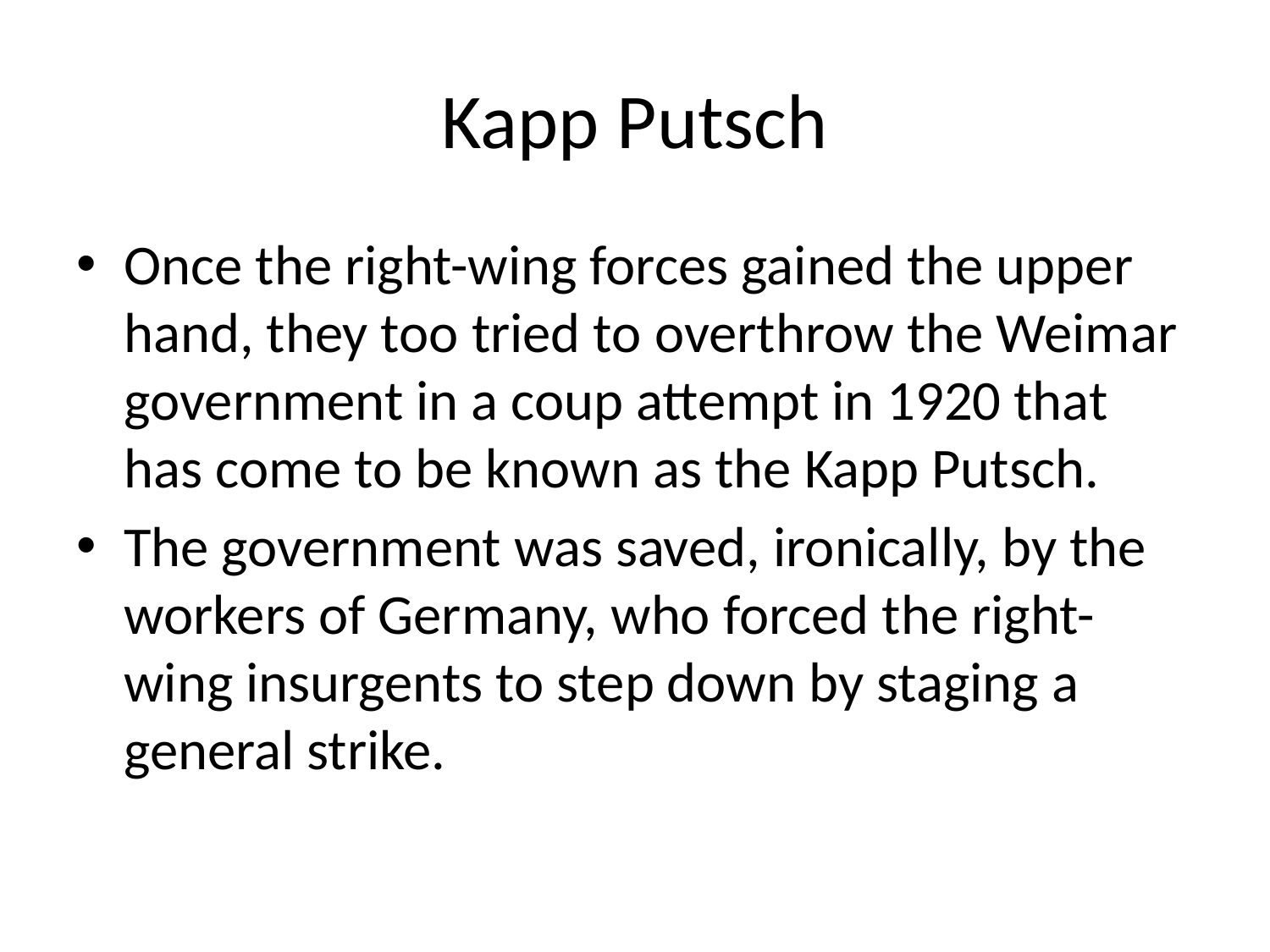

# Kapp Putsch
Once the right-wing forces gained the upper hand, they too tried to overthrow the Weimar government in a coup attempt in 1920 that has come to be known as the Kapp Putsch.
The government was saved, ironically, by the workers of Germany, who forced the right-wing insurgents to step down by staging a general strike.